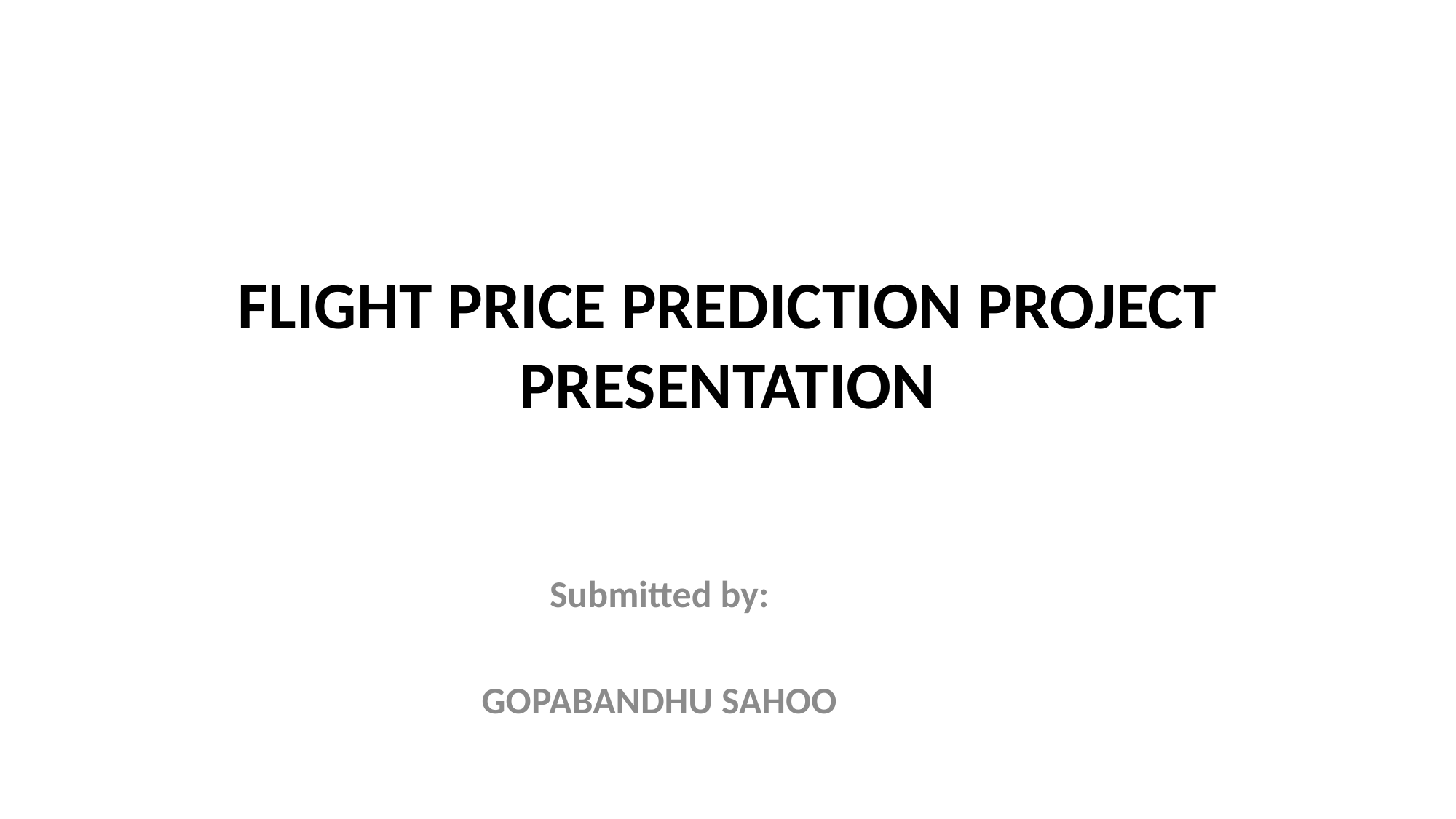

# FLIGHT PRICE PREDICTION PROJECT PRESENTATION
Submitted by:

GOPABANDHU SAHOO